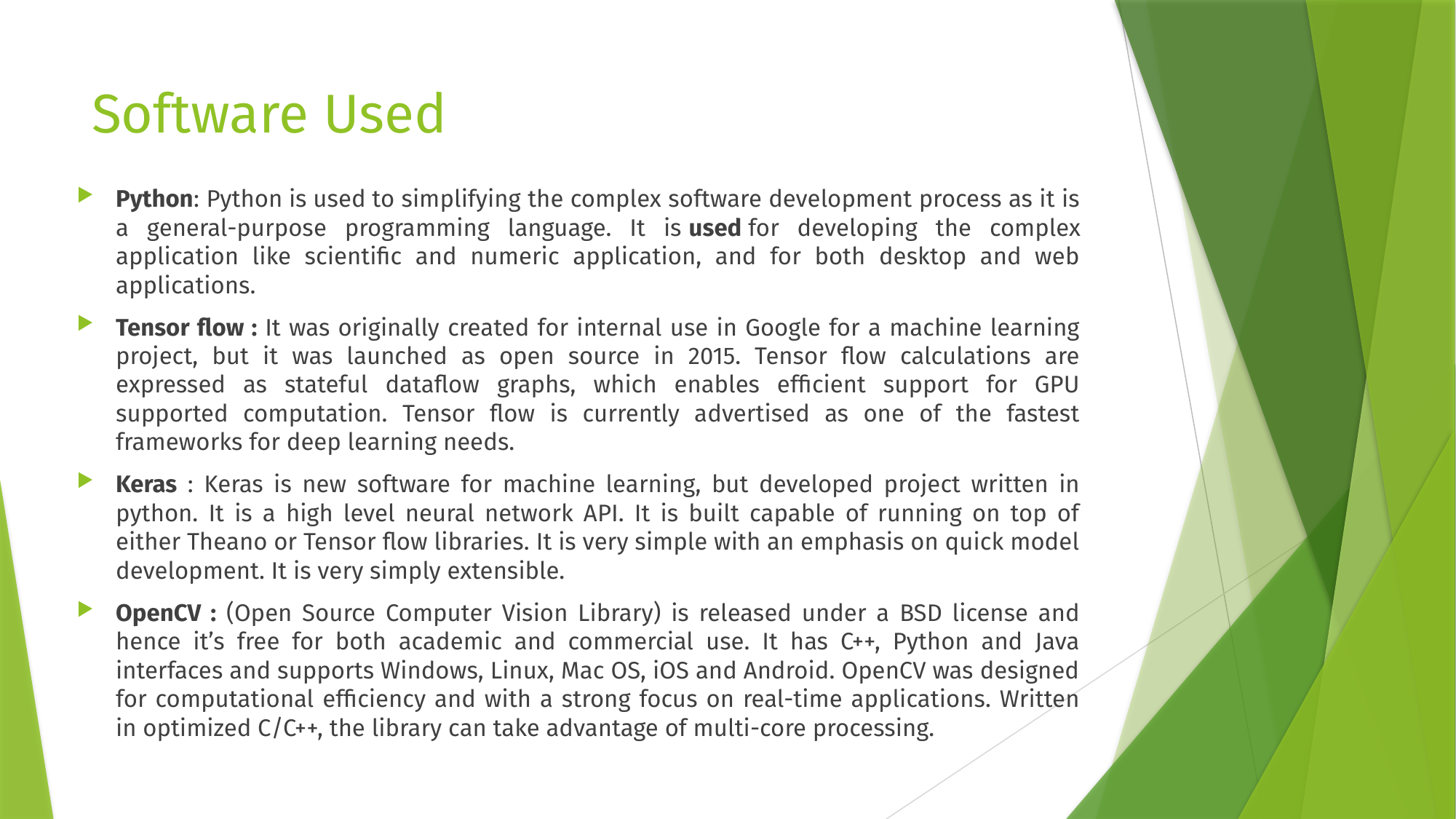

# Software Used
Python: Python is used to simplifying the complex software development process as it is a general-purpose programming language. It is used for developing the complex application like scientific and numeric application, and for both desktop and web applications.
Tensor flow : It was originally created for internal use in Google for a machine learning project, but it was launched as open source in 2015. Tensor flow calculations are expressed as stateful dataflow graphs, which enables efficient support for GPU supported computation. Tensor flow is currently advertised as one of the fastest frameworks for deep learning needs.
Keras : Keras is new software for machine learning, but developed project written in python. It is a high level neural network API. It is built capable of running on top of either Theano or Tensor flow libraries. It is very simple with an emphasis on quick model development. It is very simply extensible.
OpenCV : (Open Source Computer Vision Library) is released under a BSD license and hence it’s free for both academic and commercial use. It has C++, Python and Java interfaces and supports Windows, Linux, Mac OS, iOS and Android. OpenCV was designed for computational efficiency and with a strong focus on real-time applications. Written in optimized C/C++, the library can take advantage of multi-core processing.